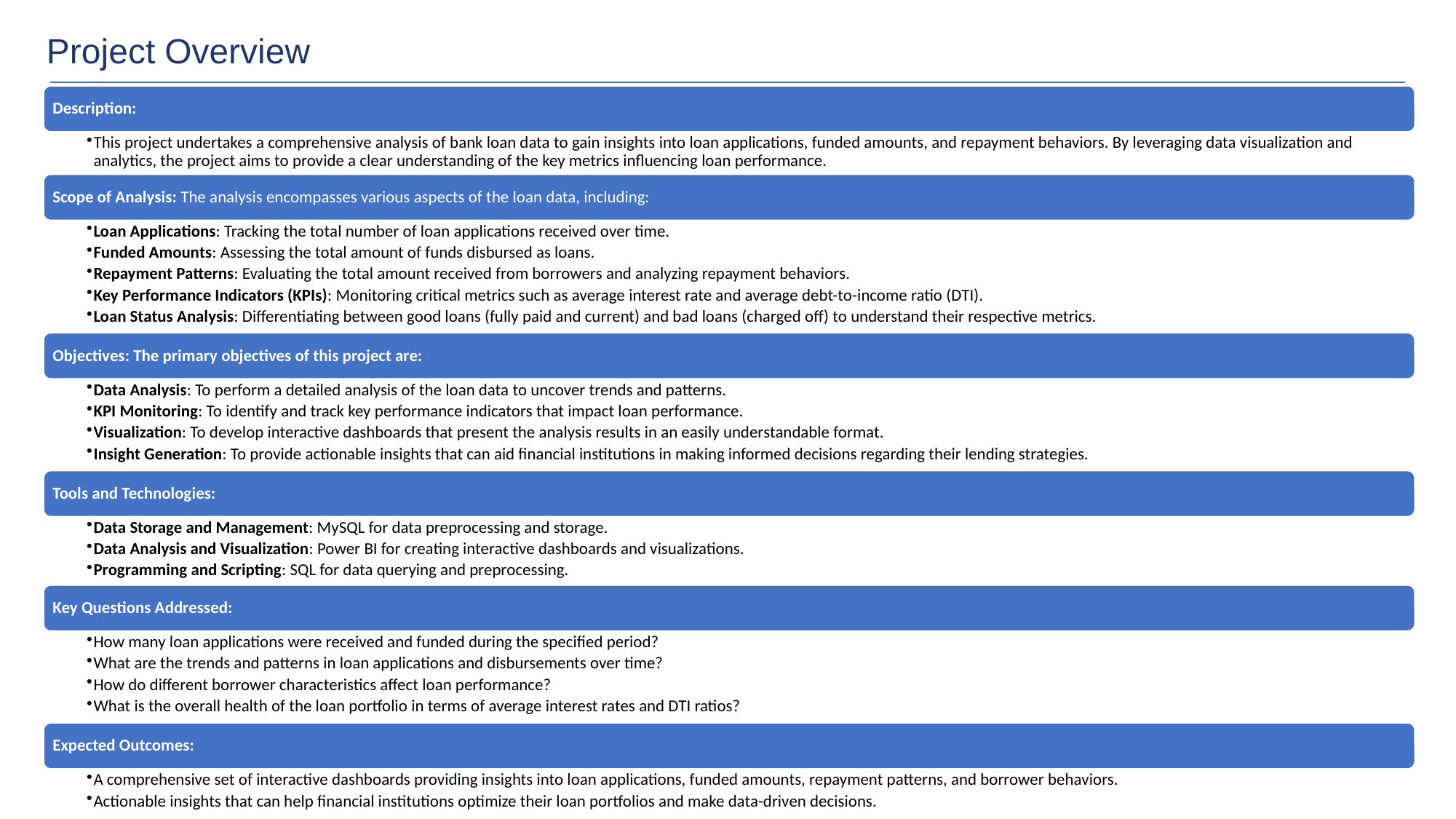

Project Overview
Description:
This project undertakes a comprehensive analysis of bank loan data to gain insights into loan applications, funded amounts, and repayment behaviors. By leveraging data visualization and analytics, the project aims to provide a clear understanding of the key metrics influencing loan performance.
Scope of Analysis: The analysis encompasses various aspects of the loan data, including:
Loan Applications: Tracking the total number of loan applications received over time.
Funded Amounts: Assessing the total amount of funds disbursed as loans.
Repayment Patterns: Evaluating the total amount received from borrowers and analyzing repayment behaviors.
Key Performance Indicators (KPIs): Monitoring critical metrics such as average interest rate and average debt-to-income ratio (DTI).
Loan Status Analysis: Differentiating between good loans (fully paid and current) and bad loans (charged off) to understand their respective metrics.
Objectives: The primary objectives of this project are:
Data Analysis: To perform a detailed analysis of the loan data to uncover trends and patterns.
KPI Monitoring: To identify and track key performance indicators that impact loan performance.
Visualization: To develop interactive dashboards that present the analysis results in an easily understandable format.
Insight Generation: To provide actionable insights that can aid financial institutions in making informed decisions regarding their lending strategies.
Tools and Technologies:
Data Storage and Management: MySQL for data preprocessing and storage.
Data Analysis and Visualization: Power BI for creating interactive dashboards and visualizations.
Programming and Scripting: SQL for data querying and preprocessing.
Key Questions Addressed:
How many loan applications were received and funded during the specified period?
What are the trends and patterns in loan applications and disbursements over time?
How do different borrower characteristics affect loan performance?
What is the overall health of the loan portfolio in terms of average interest rates and DTI ratios?
Expected Outcomes:
A comprehensive set of interactive dashboards providing insights into loan applications, funded amounts, repayment patterns, and borrower behaviors.
Actionable insights that can help financial institutions optimize their loan portfolios and make data-driven decisions.